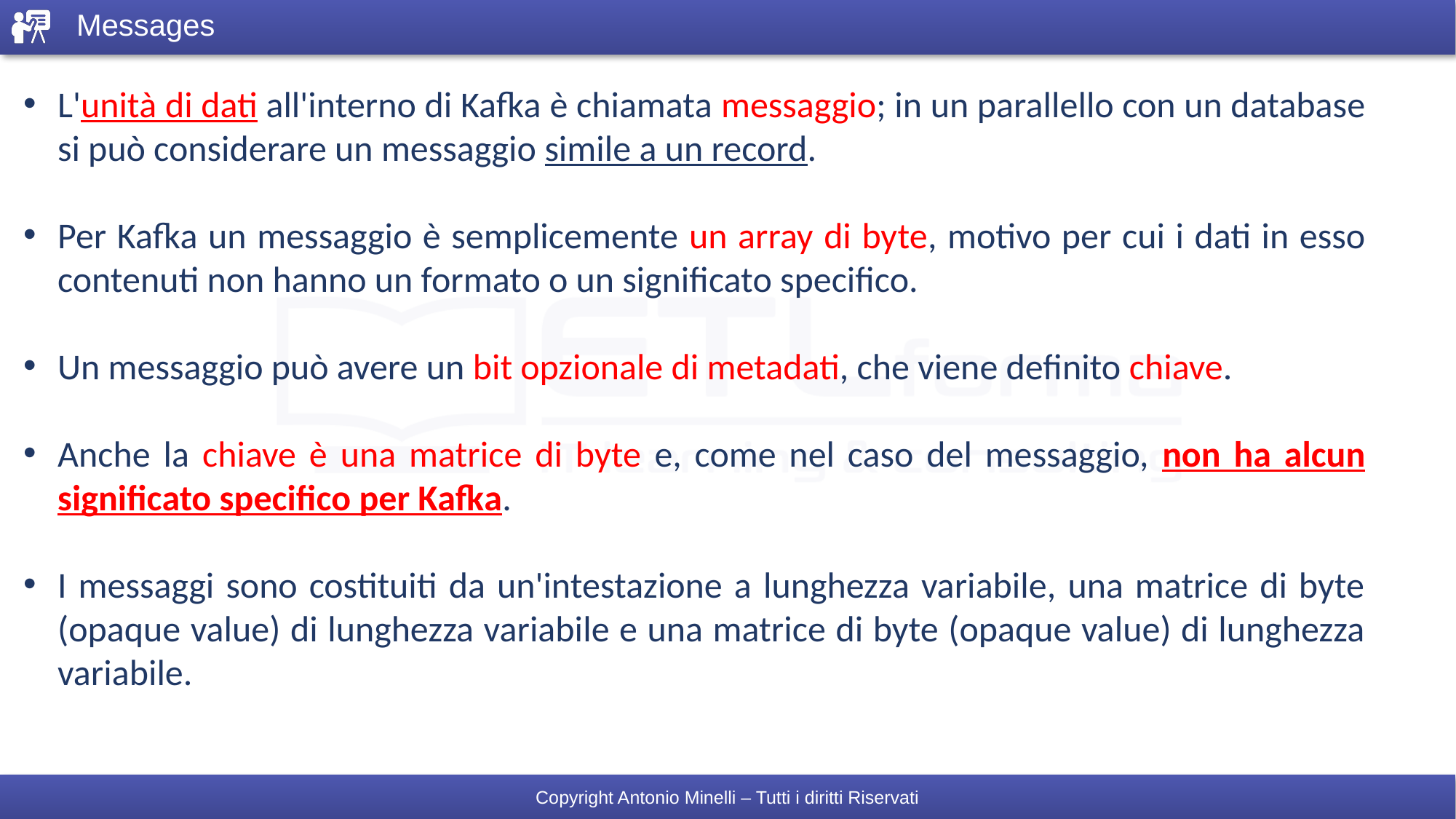

# Messages
L'unità di dati all'interno di Kafka è chiamata messaggio; in un parallello con un database si può considerare un messaggio simile a un record.

Per Kafka un messaggio è semplicemente un array di byte, motivo per cui i dati in esso contenuti non hanno un formato o un significato specifico.

Un messaggio può avere un bit opzionale di metadati, che viene definito chiave.

Anche la chiave è una matrice di byte e, come nel caso del messaggio, non ha alcun significato specifico per Kafka.

I messaggi sono costituiti da un'intestazione a lunghezza variabile, una matrice di byte (opaque value) di lunghezza variabile e una matrice di byte (opaque value) di lunghezza variabile.